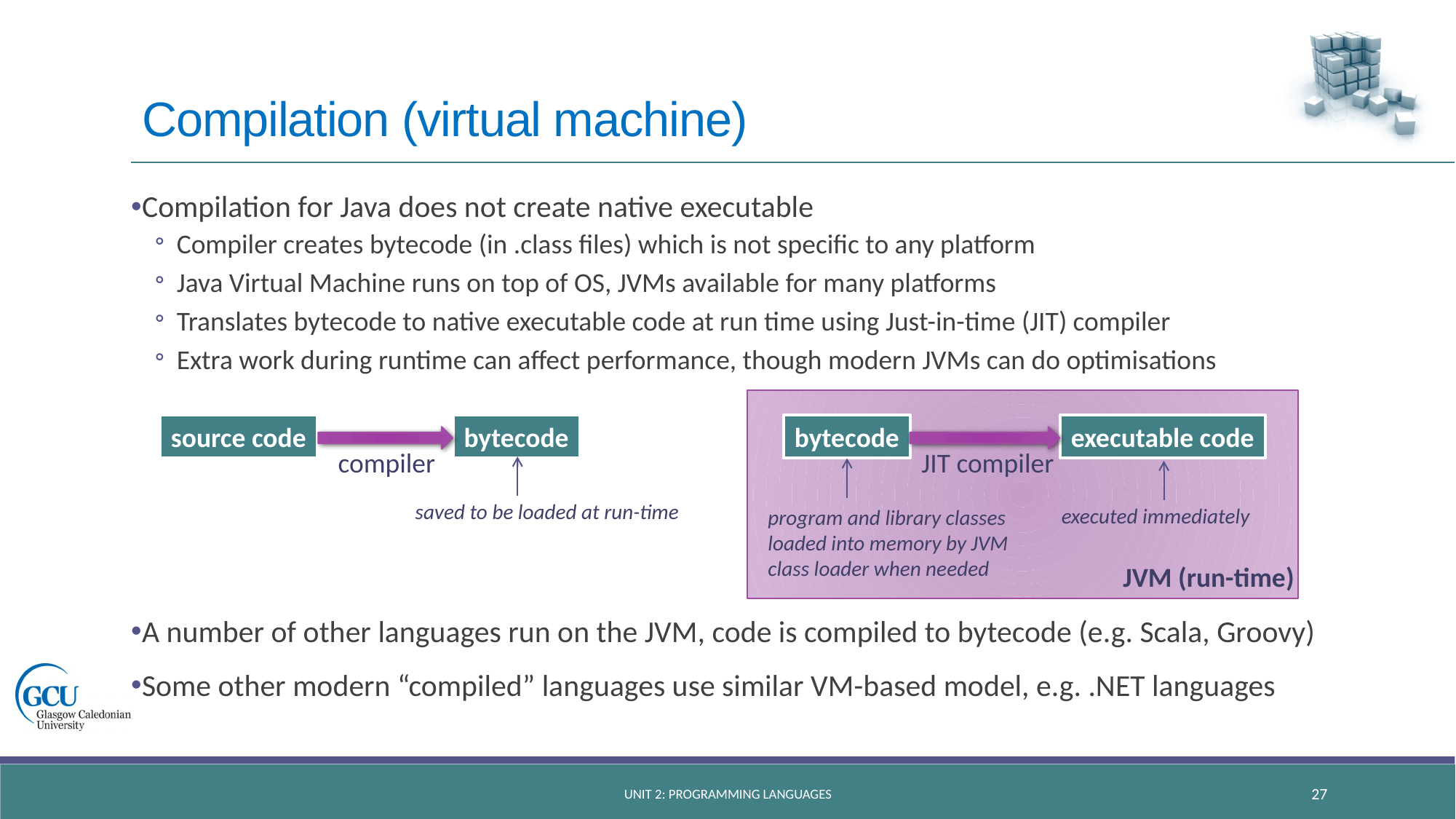

# Compilation (virtual machine)
Compilation for Java does not create native executable
Compiler creates bytecode (in .class files) which is not specific to any platform
Java Virtual Machine runs on top of OS, JVMs available for many platforms
Translates bytecode to native executable code at run time using Just-in-time (JIT) compiler
Extra work during runtime can affect performance, though modern JVMs can do optimisations

A number of other languages run on the JVM, code is compiled to bytecode (e.g. Scala, Groovy)
Some other modern “compiled” languages use similar VM-based model, e.g. .NET languages

source code
bytecode
bytecode
executable code

compiler
JIT compiler
saved to be loaded at run-time
executed immediately
program and library classes loaded into memory by JVM class loader when needed
JVM (run-time)
Unit 2: Programming languages
27